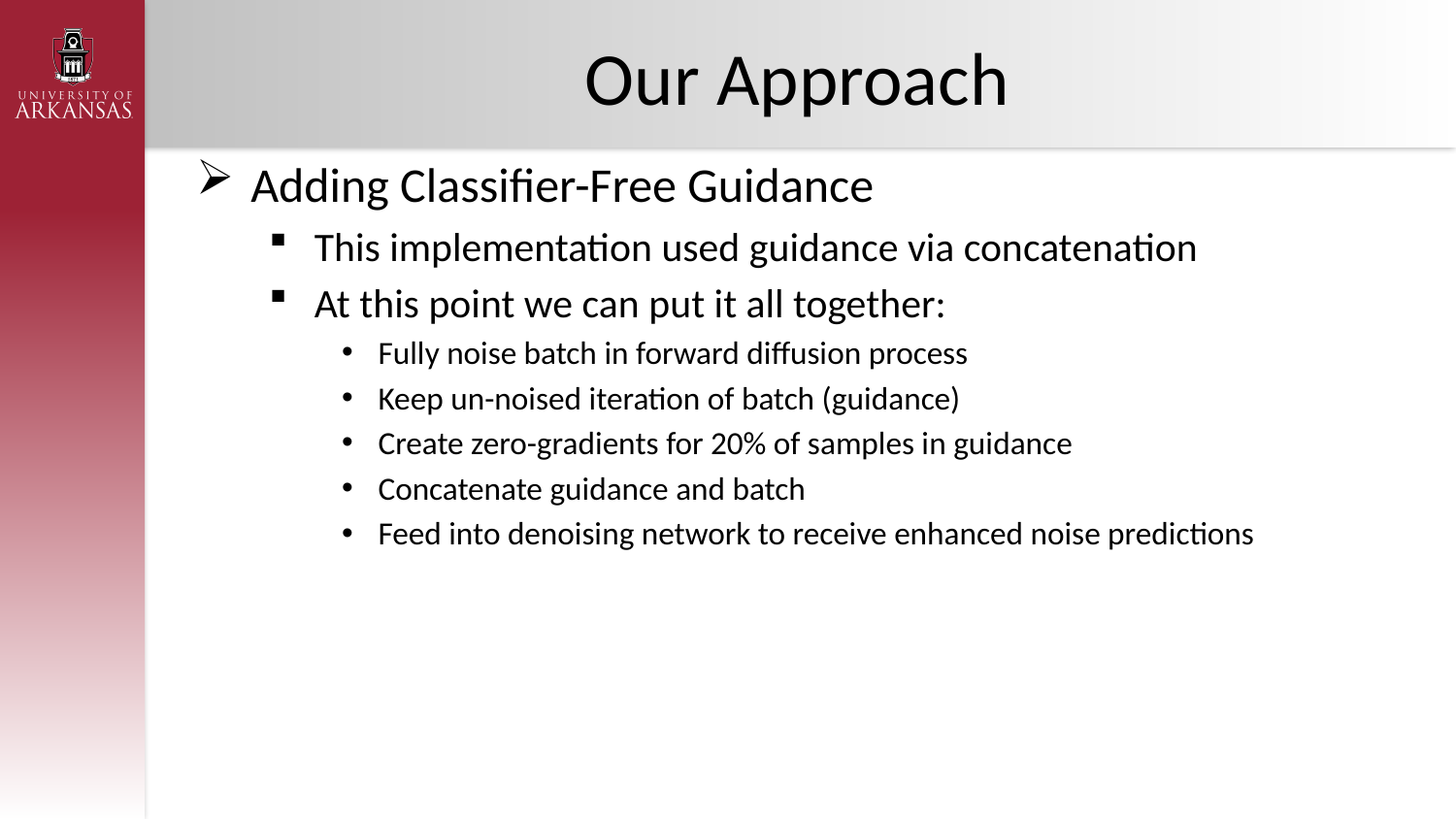

# Our Approach
Adding Classifier-Free Guidance
This implementation used guidance via concatenation
At this point we can put it all together:
Fully noise batch in forward diffusion process
Keep un-noised iteration of batch (guidance)
Create zero-gradients for 20% of samples in guidance
Concatenate guidance and batch
Feed into denoising network to receive enhanced noise predictions